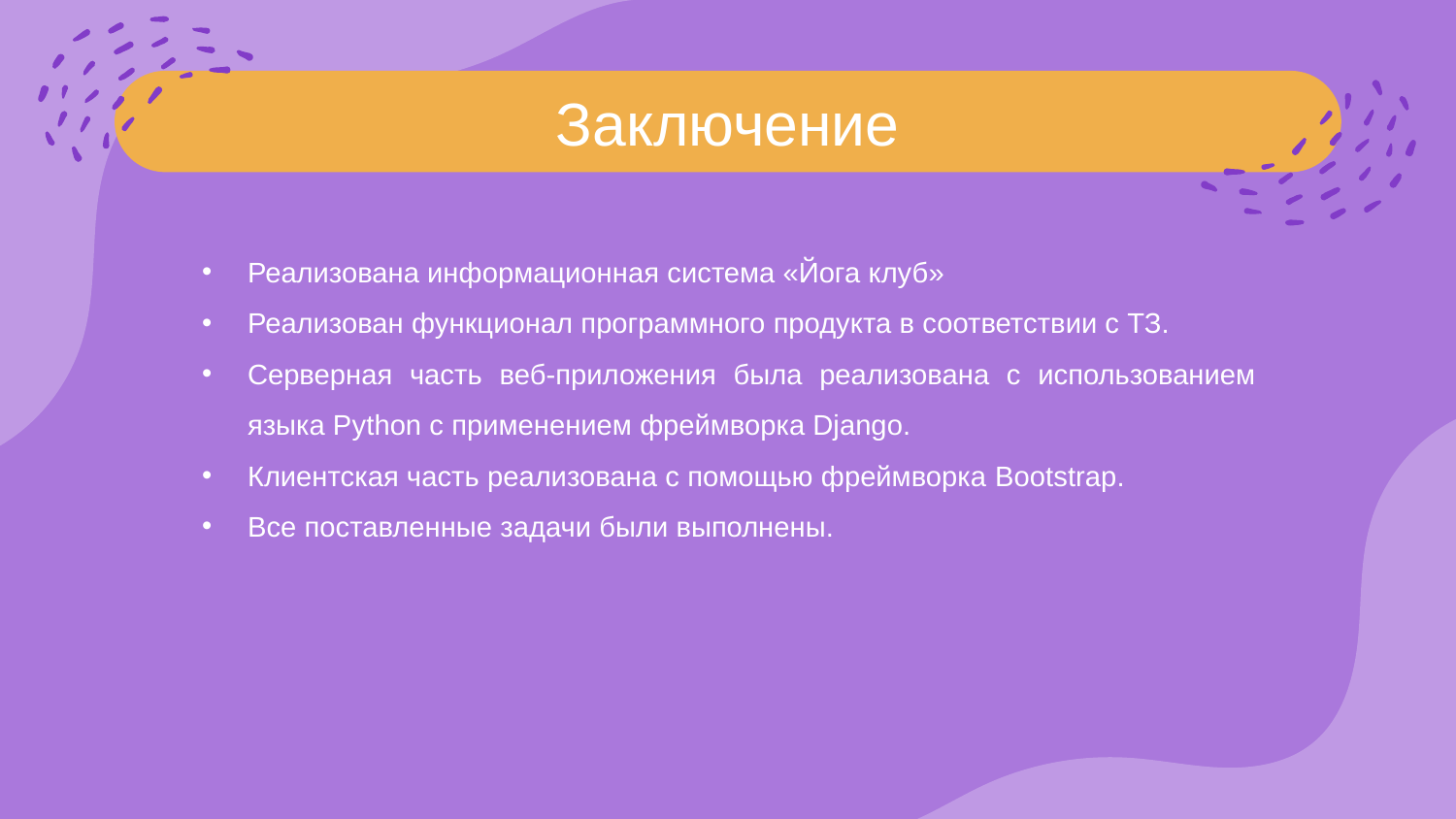

# Заключение
Реализована информационная система «Йога клуб»
Реализован функционал программного продукта в соответствии с ТЗ.
Серверная часть веб-приложения была реализована с использованием языка Python с применением фреймворка Django.
Клиентская часть реализована с помощью фреймворка Bootstrap.
Все поставленные задачи были выполнены.